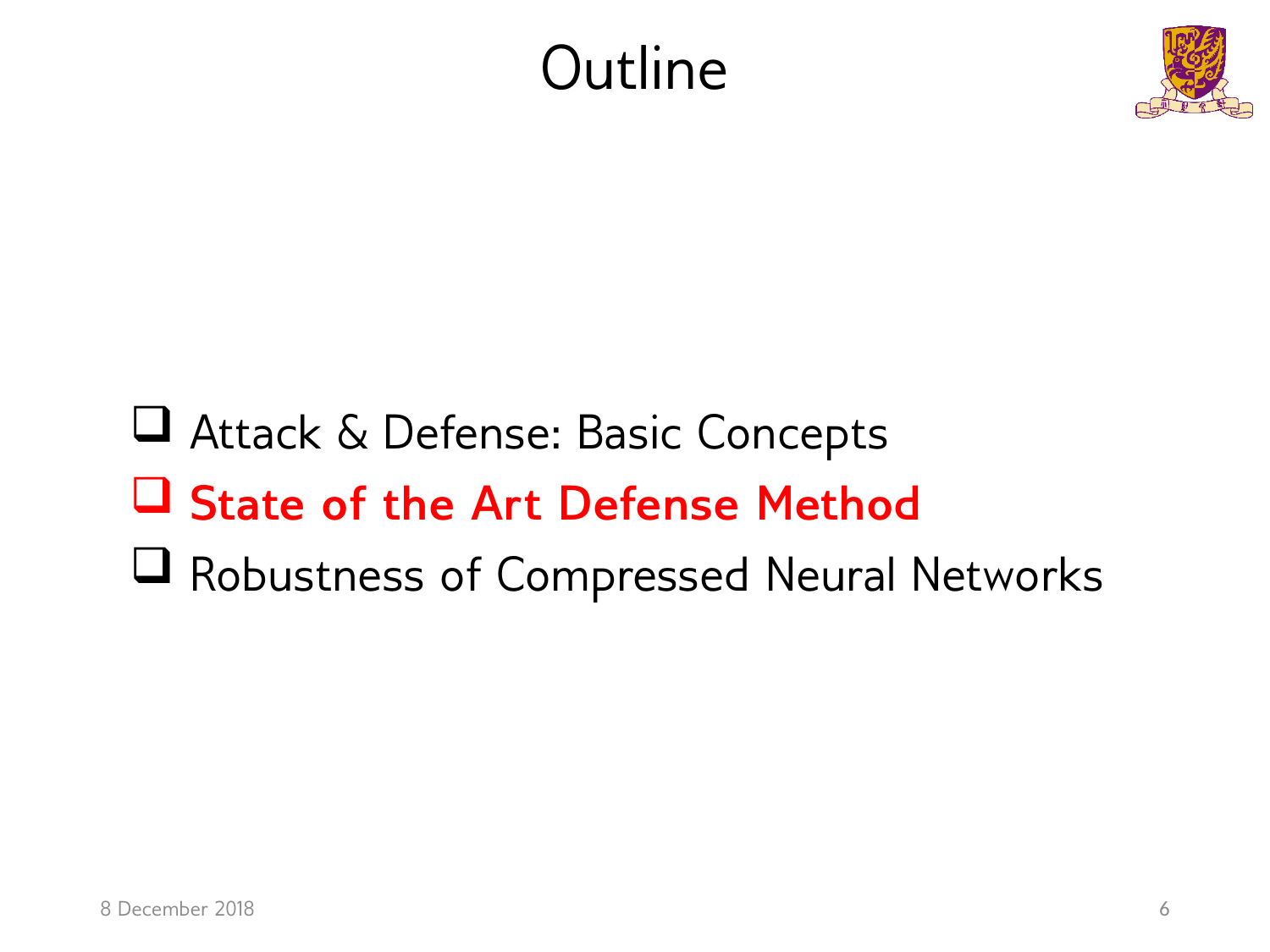

# Outline
Attack & Defense: Basic Concepts
State of the Art Defense Method
Robustness of Compressed Neural Networks
8 December 2018
6